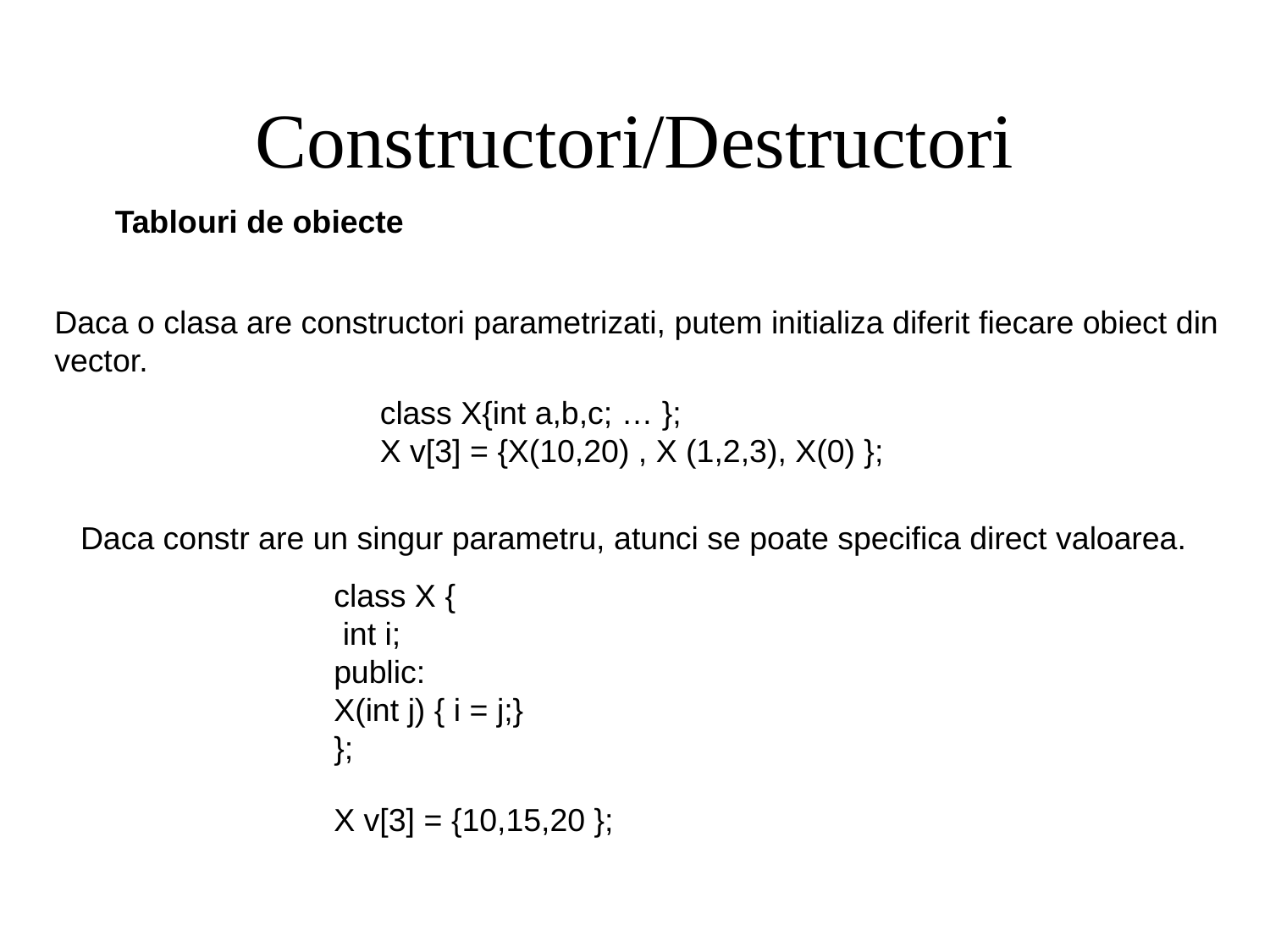

Constructori/Destructori
Tablouri de obiecte
Daca o clasa are constructori parametrizati, putem initializa diferit fiecare obiect din vector.
class X{int a,b,c; … };
X v[3] = {X(10,20) , X (1,2,3), X(0) };
Daca constr are un singur parametru, atunci se poate specifica direct valoarea.
class X {
 int i;
public:
X(int j) { i = j;}
};

X v[3] = {10,15,20 };